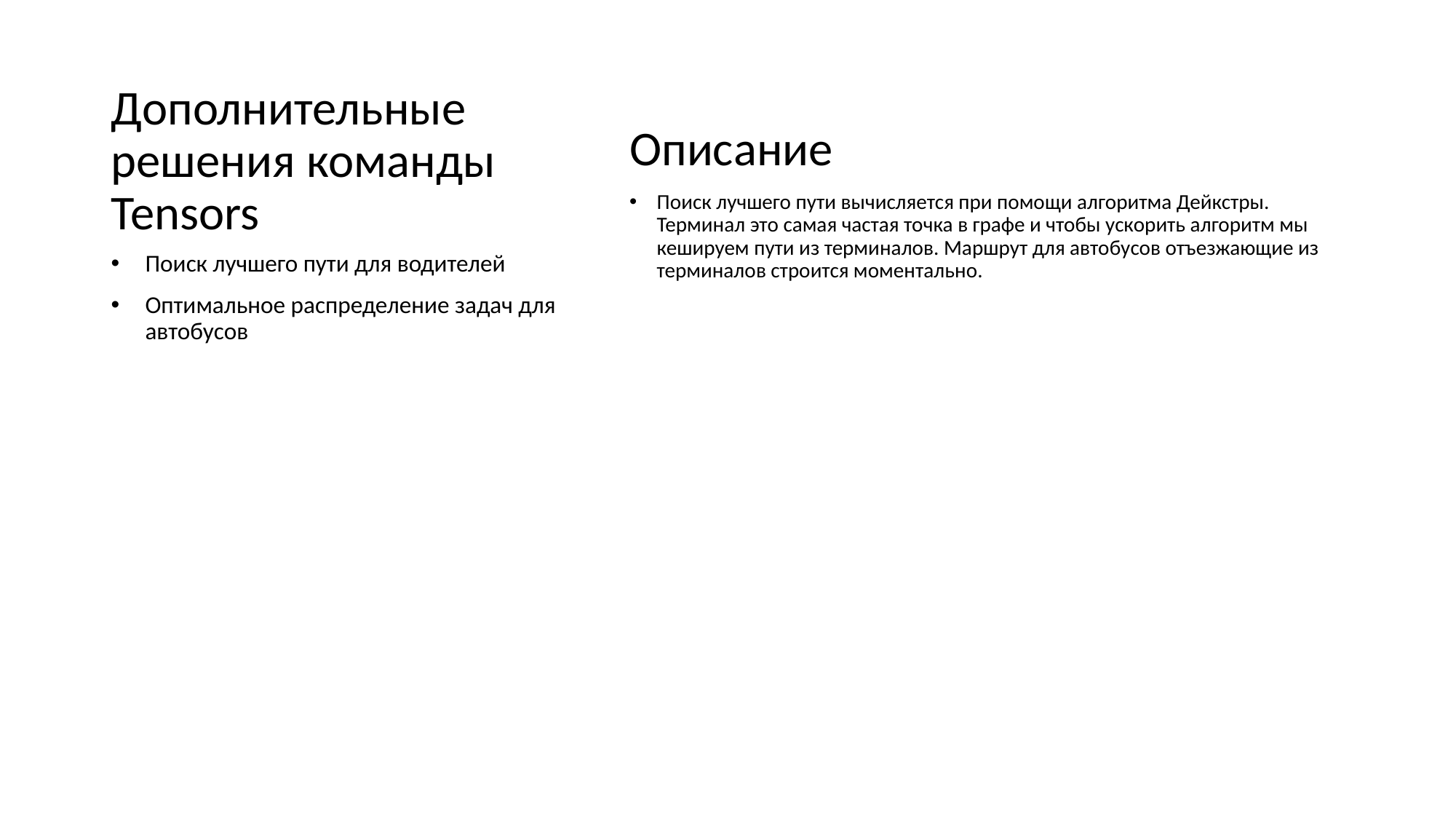

# Дополнительные решения команды Tensors
Описание
Поиск лучшего пути вычисляется при помощи алгоритма Дейкстры. Терминал это самая частая точка в графе и чтобы ускорить алгоритм мы кешируем пути из терминалов. Маршрут для автобусов отъезжающие из терминалов строится моментально.

Поиск лучшего пути для водителей
Оптимальное распределение задач для автобусов